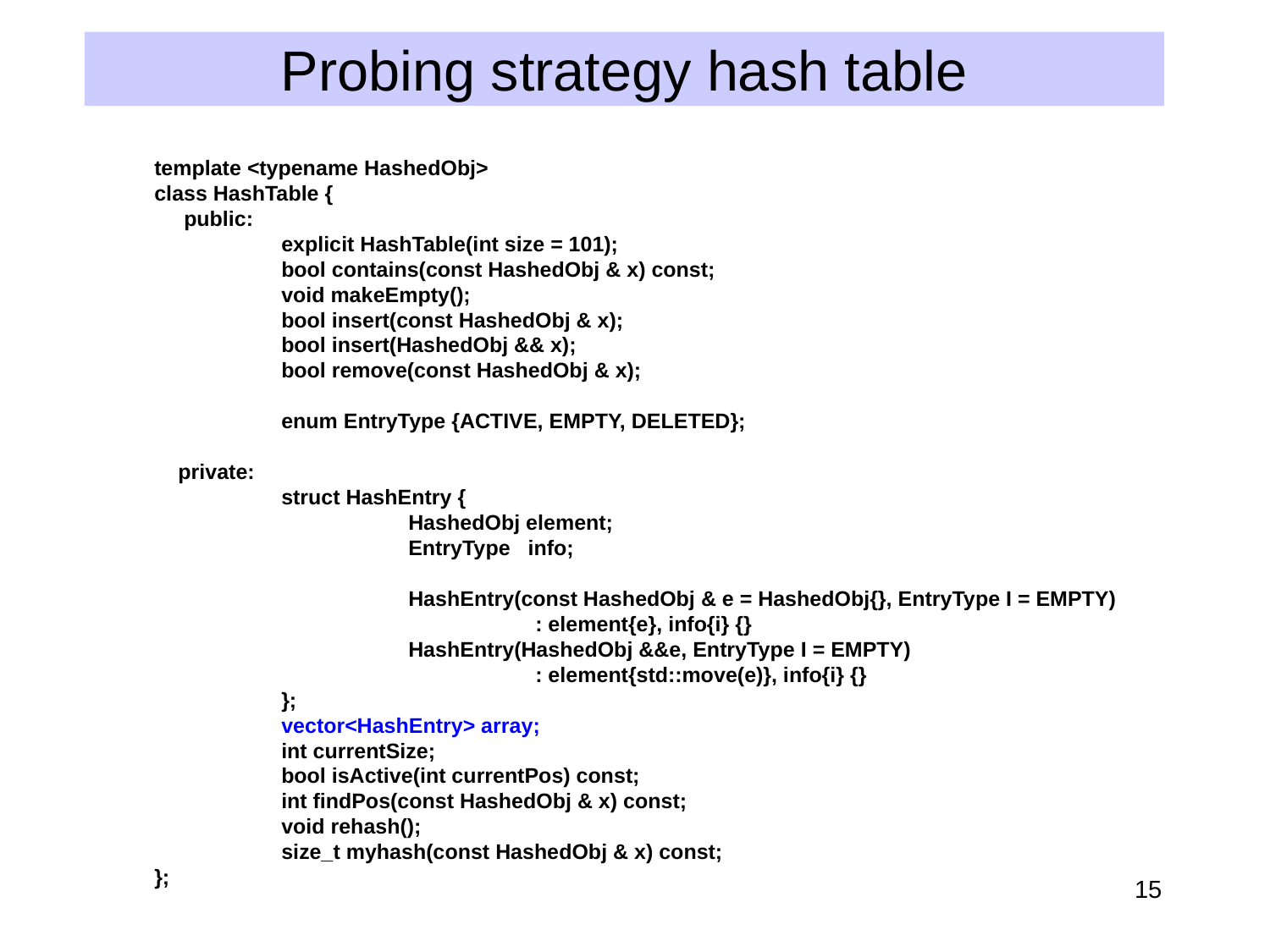

# Probing strategy hash table
template <typename HashedObj>
class HashTable {
     public:
	explicit HashTable(int size = 101);
	bool contains(const HashedObj & x) const;
	void makeEmpty();
	bool insert(const HashedObj & x);
	bool insert(HashedObj && x);
	bool remove(const HashedObj & x);

	enum EntryType {ACTIVE, EMPTY, DELETED};

    private:
	struct HashEntry {
		HashedObj element;
		EntryType   info;

		HashEntry(const HashedObj & e = HashedObj{}, EntryType I = EMPTY)
			: element{e}, info{i} {}
		HashEntry(HashedObj &&e, EntryType I = EMPTY)
			: element{std::move(e)}, info{i} {}
	};
	vector<HashEntry> array;
	int currentSize;
	bool isActive(int currentPos) const;
	int findPos(const HashedObj & x) const;
	void rehash();
	size_t myhash(const HashedObj & x) const;
};
15